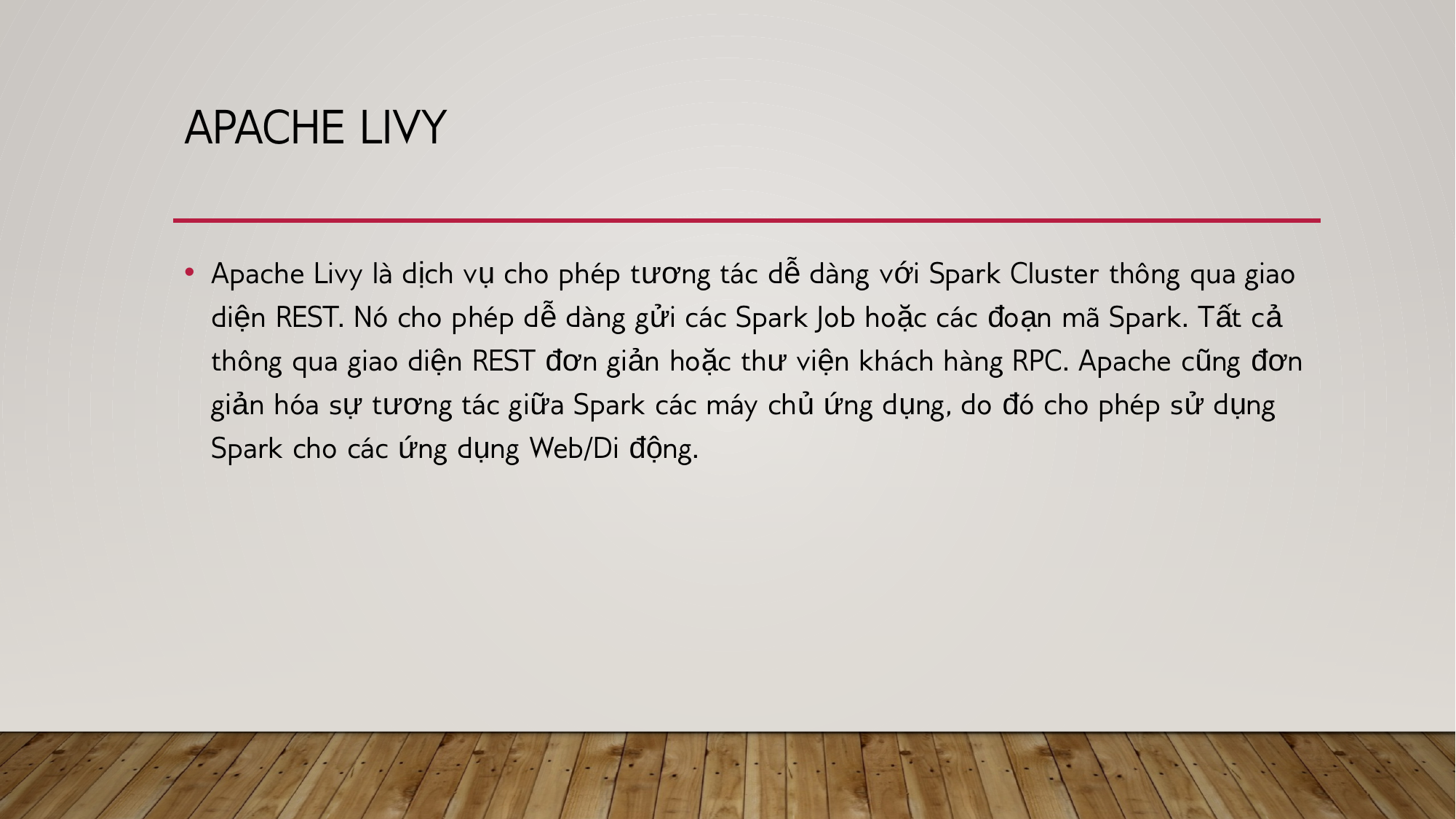

# Apache livy
Apache Livy là dịch vụ cho phép tương tác dễ dàng với Spark Cluster thông qua giao diện REST. Nó cho phép dễ dàng gửi các Spark Job hoặc các đoạn mã Spark. Tất cả thông qua giao diện REST đơn giản hoặc thư viện khách hàng RPC. Apache cũng đơn giản hóa sự tương tác giữa Spark các máy chủ ứng dụng, do đó cho phép sử dụng Spark cho các ứng dụng Web/Di động.